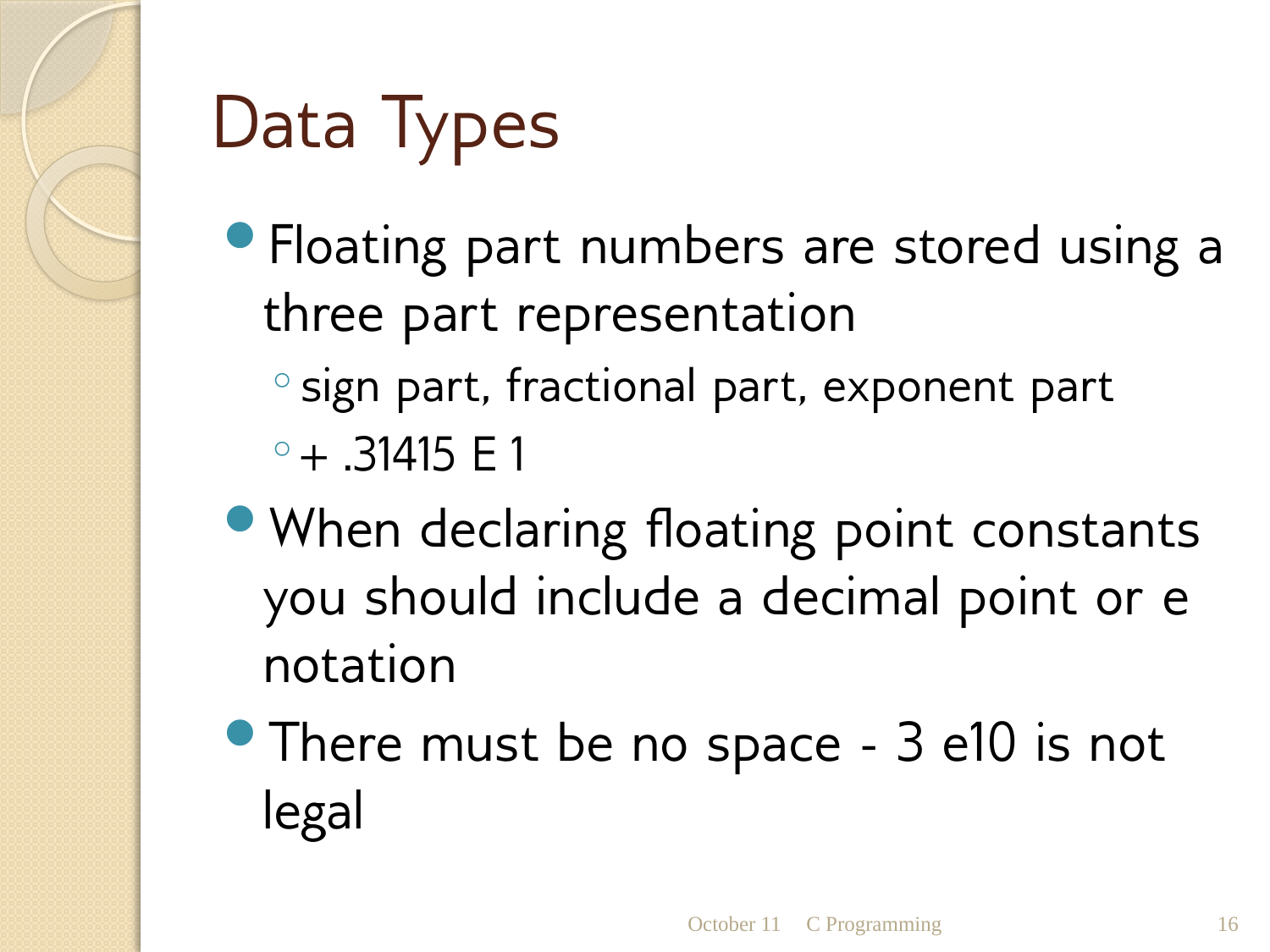

# Data Types
Floating part numbers are stored using a three part representation
sign part, fractional part, exponent part
+ .31415 E 1
When declaring floating point constants you should include a decimal point or e notation
There must be no space - 3 e10 is not legal
October 11
C Programming
16